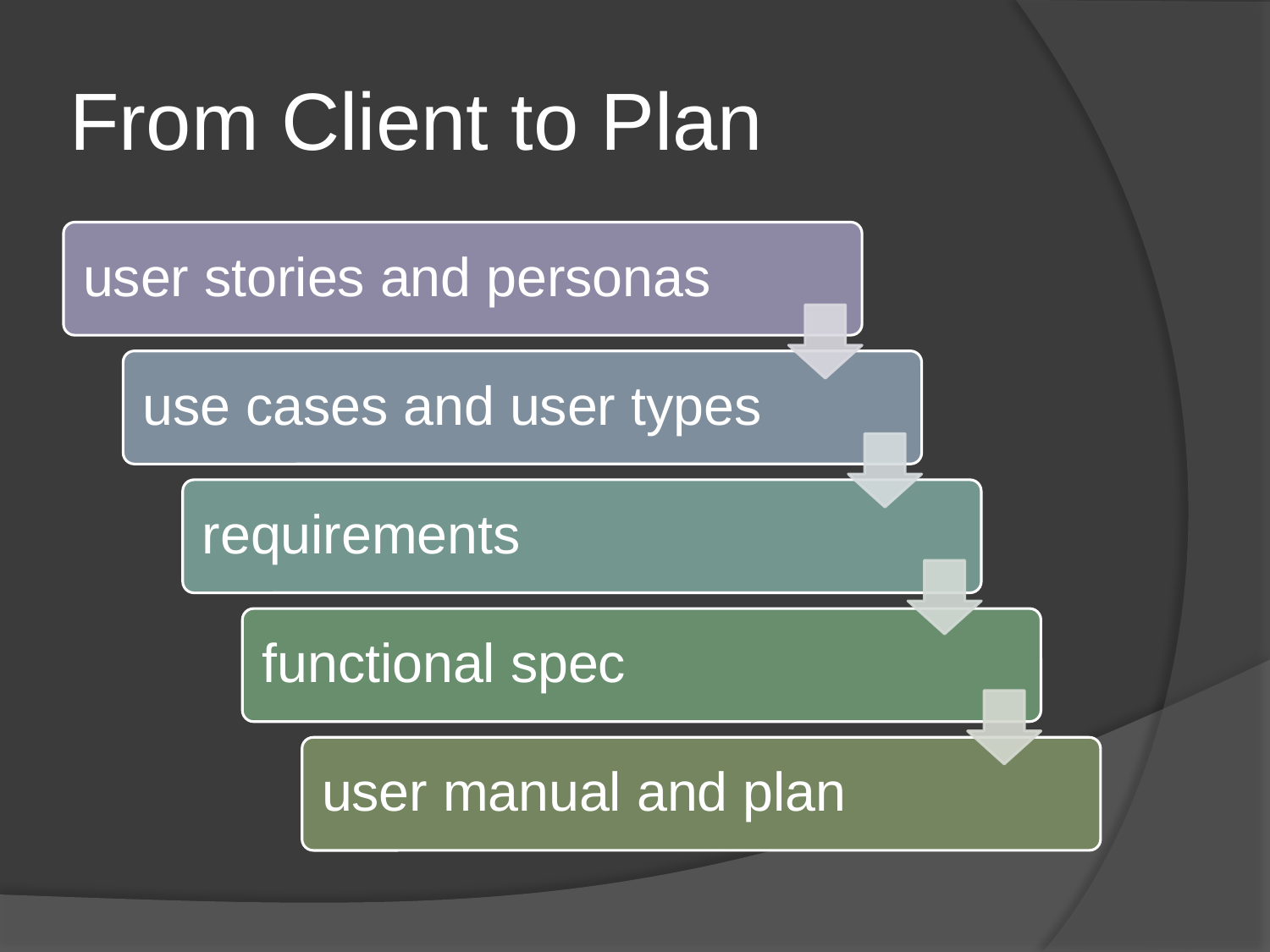

# From Client to Plan
user stories and personas
use cases and user types
requirements
functional spec
user manual and plan